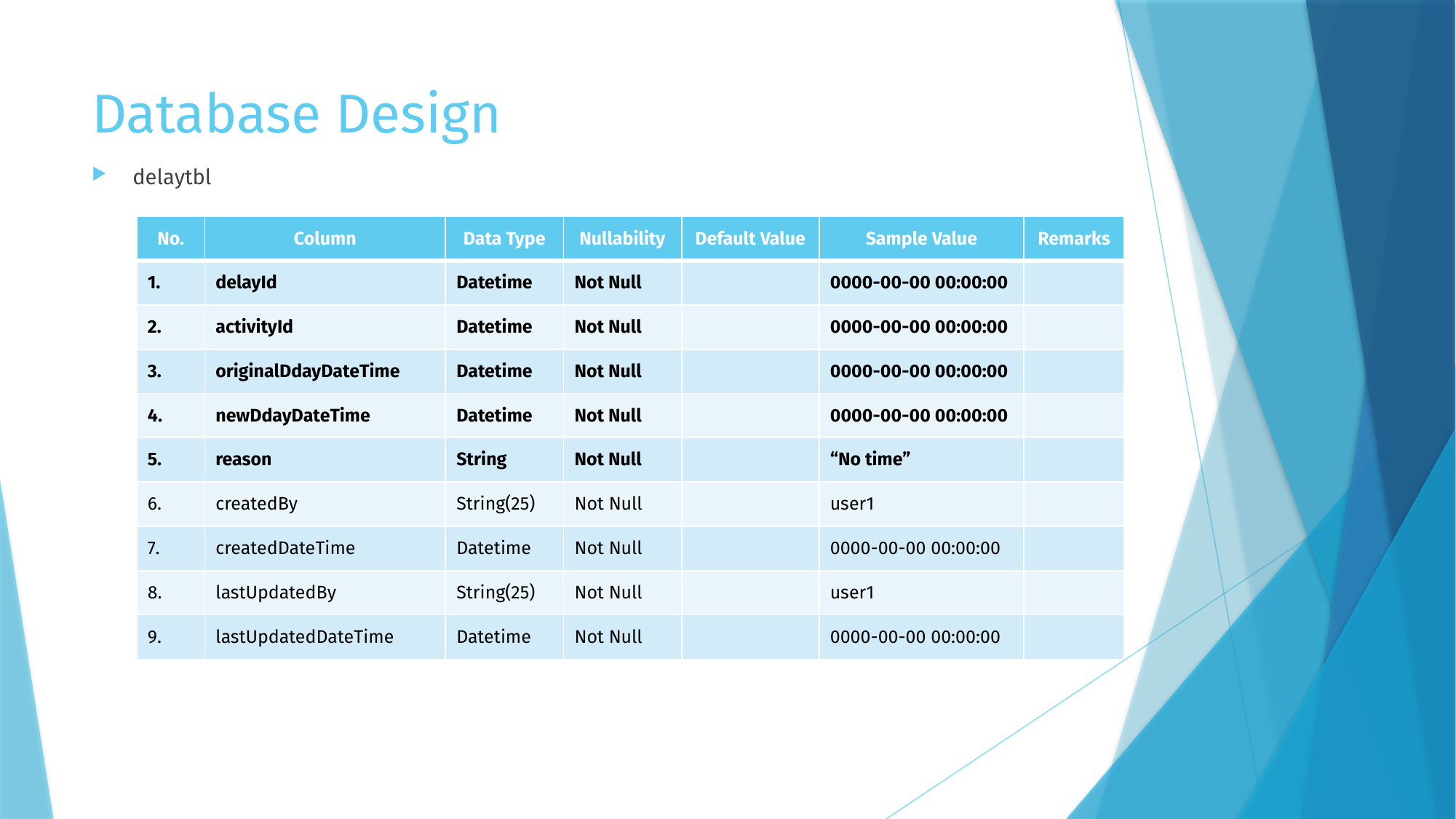

# Database Design
delaytbl

| No. | Column | Data Type | Nullability | Default Value | Sample Value | Remarks |
| --- | --- | --- | --- | --- | --- | --- |
| 1. | delayId | Datetime | Not Null |  | 0000-00-00 00:00:00 |  |
| 2. | activityId | Datetime | Not Null |  | 0000-00-00 00:00:00 |  |
| 3. | originalDdayDateTime | Datetime | Not Null |  | 0000-00-00 00:00:00 |  |
| 4. | newDdayDateTime | Datetime | Not Null |  | 0000-00-00 00:00:00 |  |
| 5. | reason | String | Not Null |  | “No time” |  |
| 6. | createdBy | String(25) | Not Null |  | user1 |  |
| 7. | createdDateTime | Datetime | Not Null |  | 0000-00-00 00:00:00 |  |
| 8. | lastUpdatedBy | String(25) | Not Null |  | user1 |  |
| 9. | lastUpdatedDateTime | Datetime | Not Null |  | 0000-00-00 00:00:00 |  |